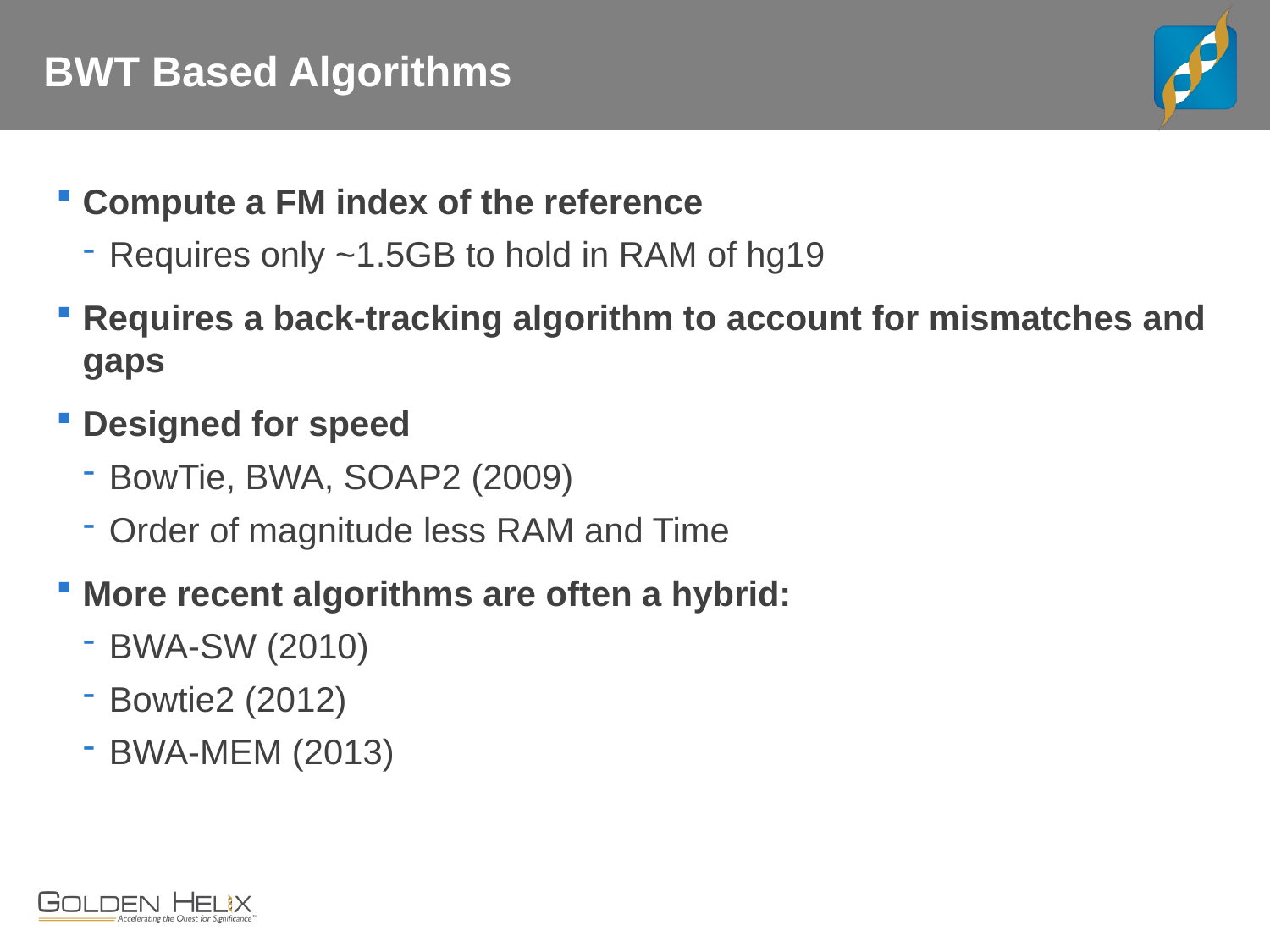

# BWT Based Algorithms
Compute a FM index of the reference
Requires only ~1.5GB to hold in RAM of hg19
Requires a back-tracking algorithm to account for mismatches and gaps
Designed for speed
BowTie, BWA, SOAP2 (2009)
Order of magnitude less RAM and Time
More recent algorithms are often a hybrid:
BWA-SW (2010)
Bowtie2 (2012)
BWA-MEM (2013)